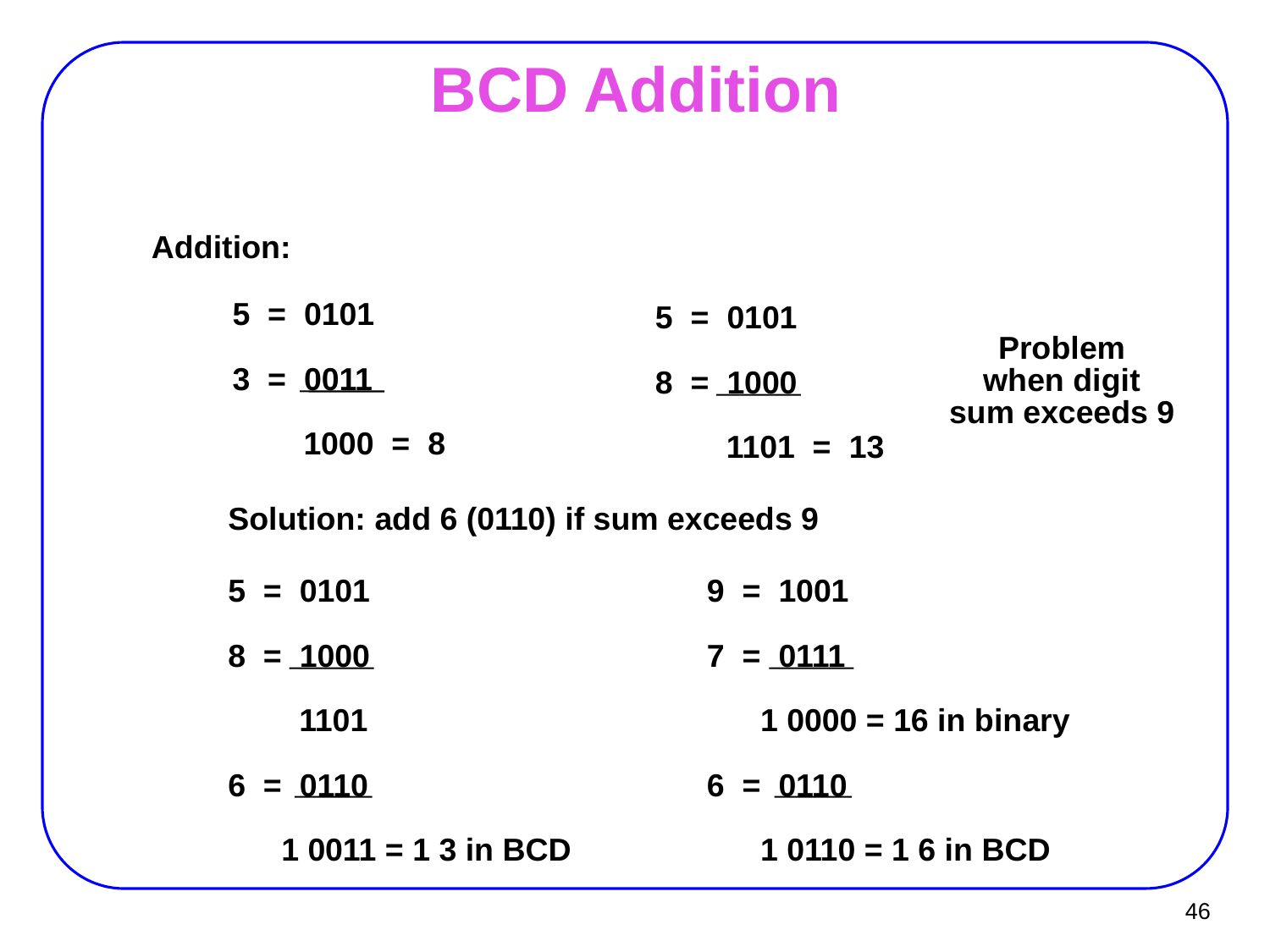

# BCD Addition

Addition:
5  =  0101

3  =  0011

        1000  =  8
5  =  0101

8  =  1000

        1101  =  13
Problem
when digit
sum exceeds 9

Solution: add 6 (0110) if sum exceeds 9
5  =  0101

8  =  1000

        1101

6  =  0110

      1 0011 = 1 3 in BCD
9  =  1001

7  =  0111

      1 0000 = 16 in binary

6  =  0110

      1 0110 = 1 6 in BCD

46